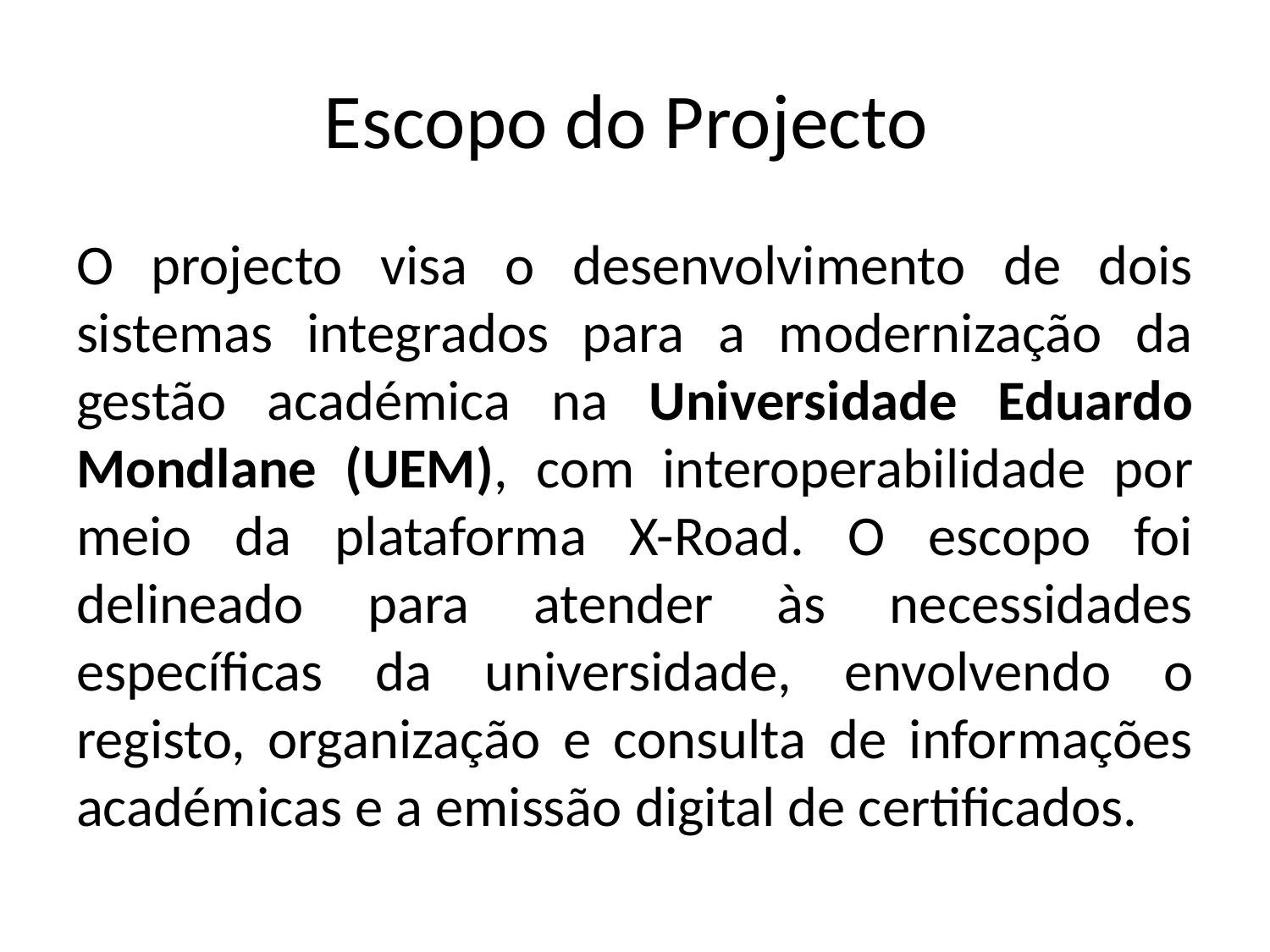

# Escopo do Projecto
O projecto visa o desenvolvimento de dois sistemas integrados para a modernização da gestão académica na Universidade Eduardo Mondlane (UEM), com interoperabilidade por meio da plataforma X-Road. O escopo foi delineado para atender às necessidades específicas da universidade, envolvendo o registo, organização e consulta de informações académicas e a emissão digital de certificados.